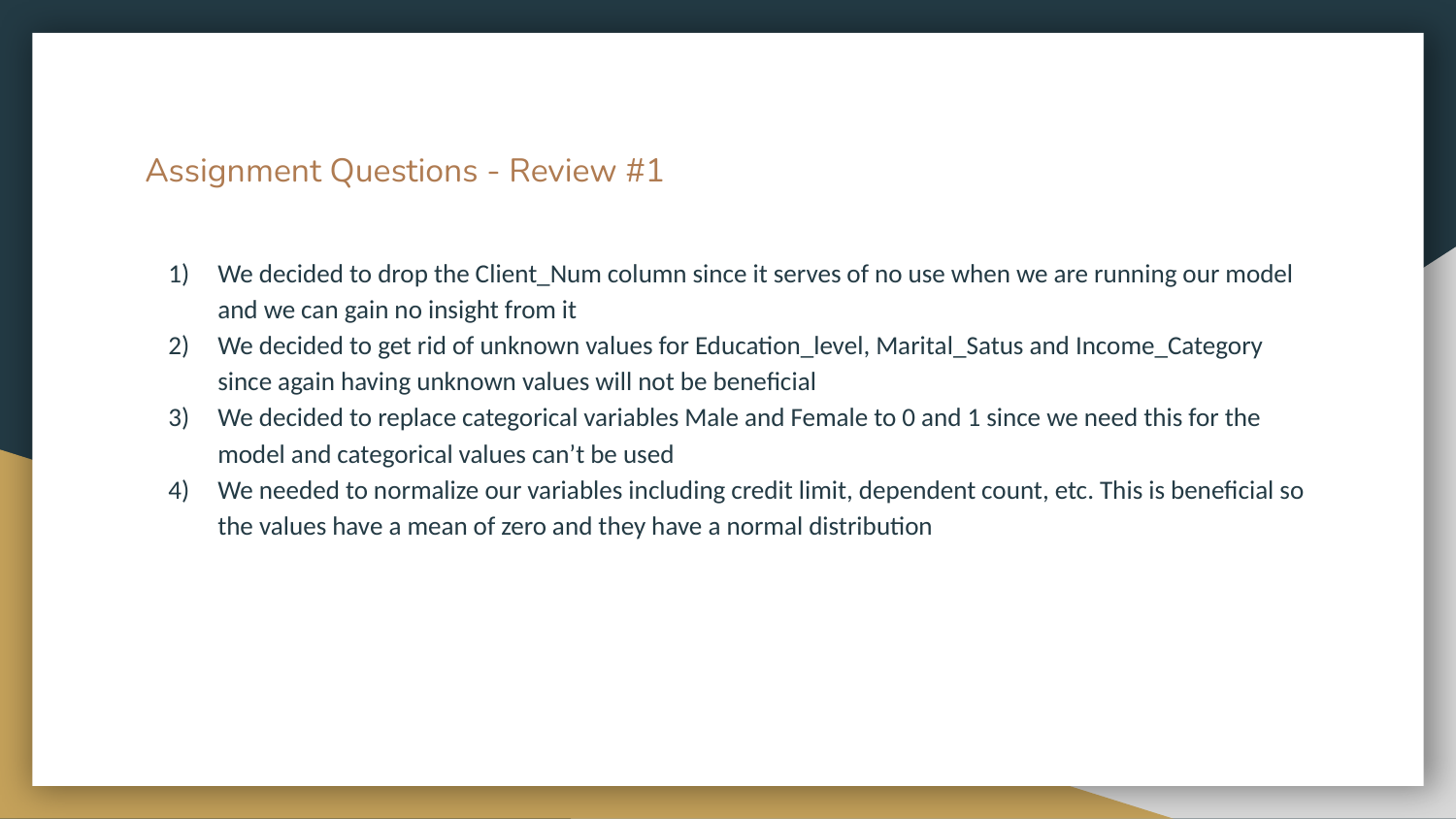

# Assignment Questions - Review #1
We decided to drop the Client_Num column since it serves of no use when we are running our model and we can gain no insight from it
We decided to get rid of unknown values for Education_level, Marital_Satus and Income_Category since again having unknown values will not be beneficial
We decided to replace categorical variables Male and Female to 0 and 1 since we need this for the model and categorical values can’t be used
We needed to normalize our variables including credit limit, dependent count, etc. This is beneficial so the values have a mean of zero and they have a normal distribution